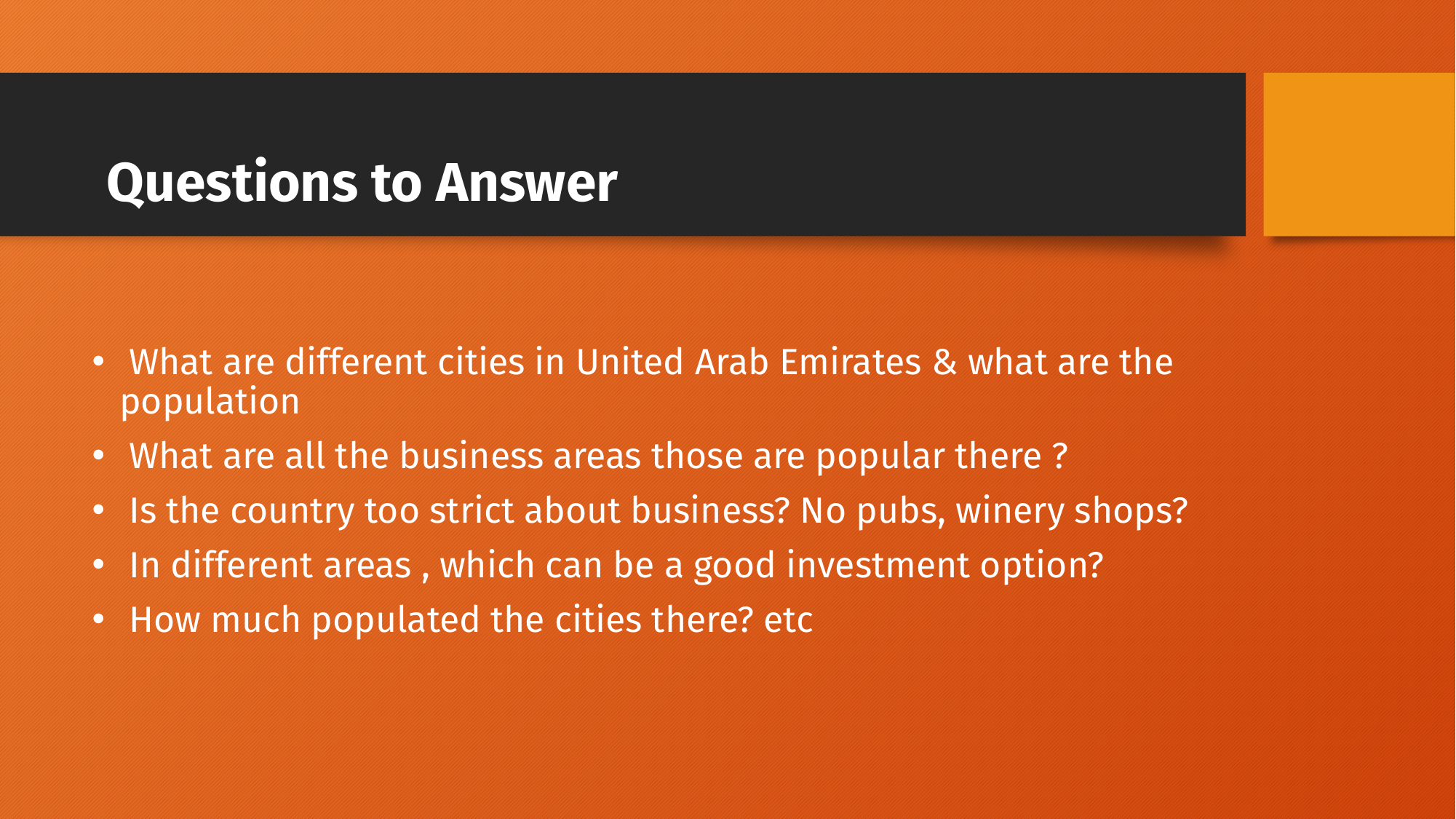

# Questions to Answer

 What are different cities in United Arab Emirates & what are the population
 What are all the business areas those are popular there ?
 Is the country too strict about business? No pubs, winery shops?
 In different areas , which can be a good investment option?
 How much populated the cities there? etc